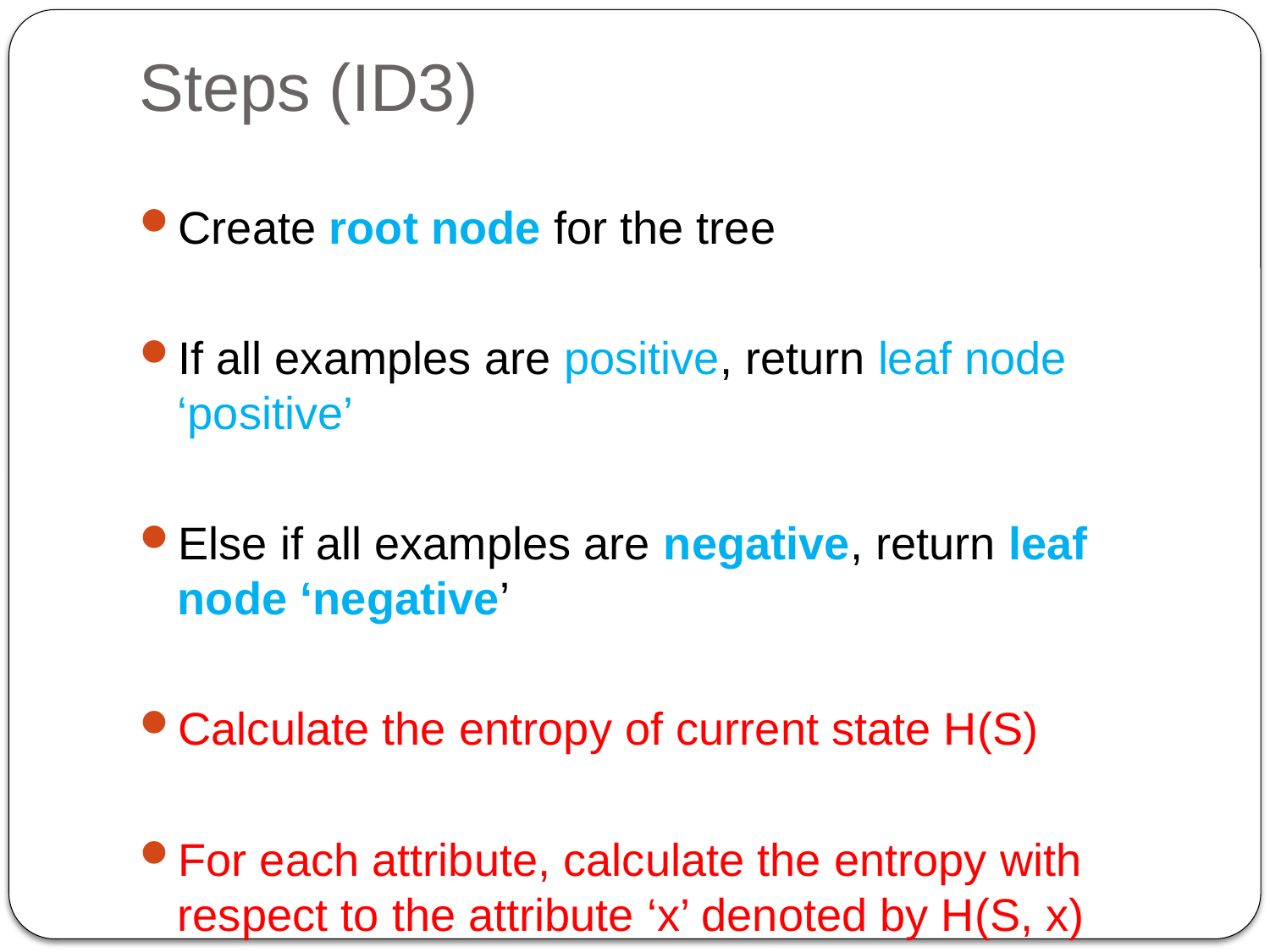

# Steps (ID3)

Create root node for the tree

If all examples are positive, return leaf node ‘positive’

Else if all examples are negative, return leaf node ‘negative’

Calculate the entropy of current state H(S)

For each attribute, calculate the entropy with respect to the attribute ‘x’ denoted by H(S, x)